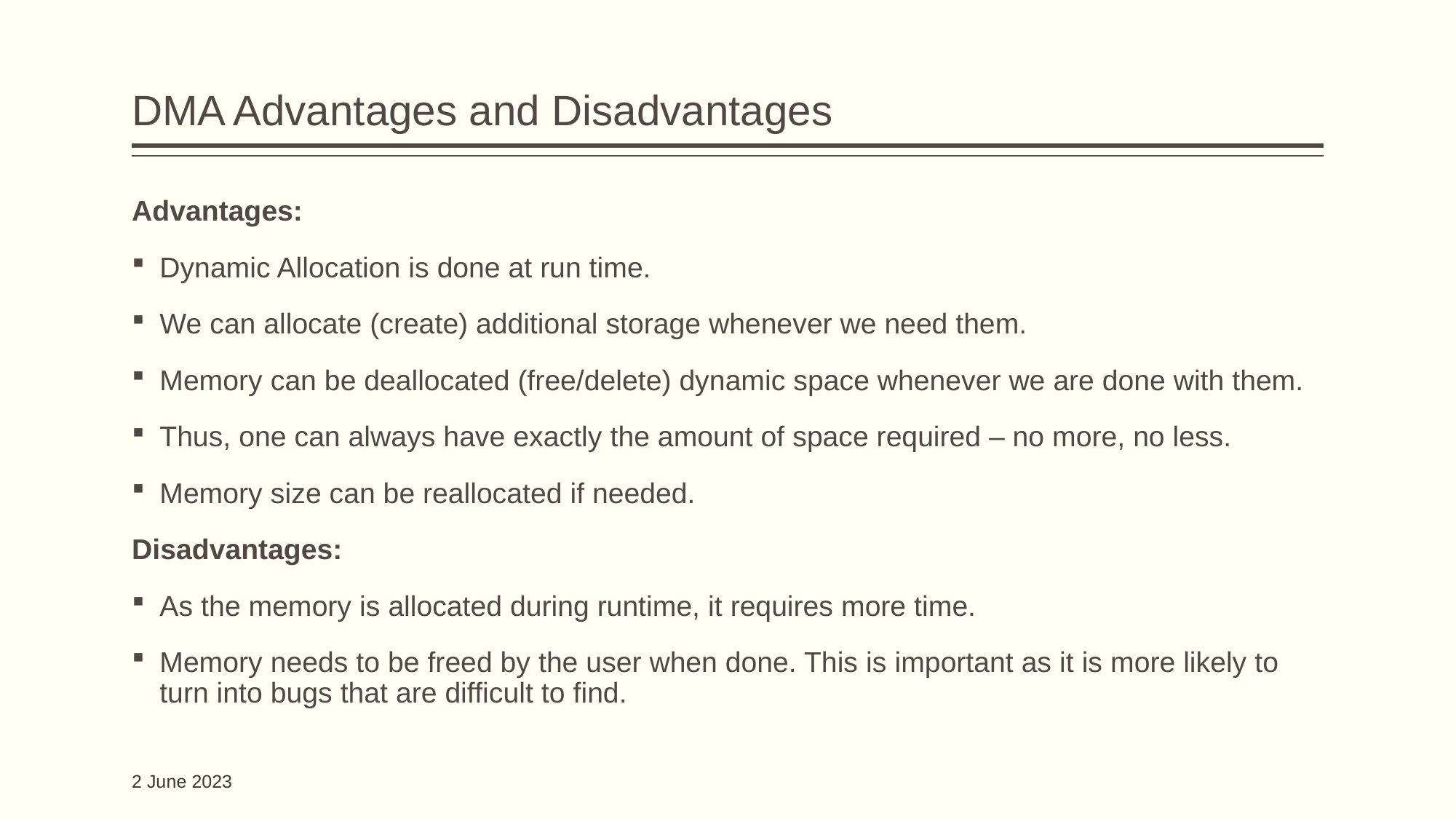

# DMA Advantages and Disadvantages
Advantages:
Dynamic Allocation is done at run time.
We can allocate (create) additional storage whenever we need them.
Memory can be deallocated (free/delete) dynamic space whenever we are done with them.
Thus, one can always have exactly the amount of space required – no more, no less.
Memory size can be reallocated if needed.
Disadvantages:
As the memory is allocated during runtime, it requires more time.
Memory needs to be freed by the user when done. This is important as it is more likely to turn into bugs that are difficult to find.

2 June 2023